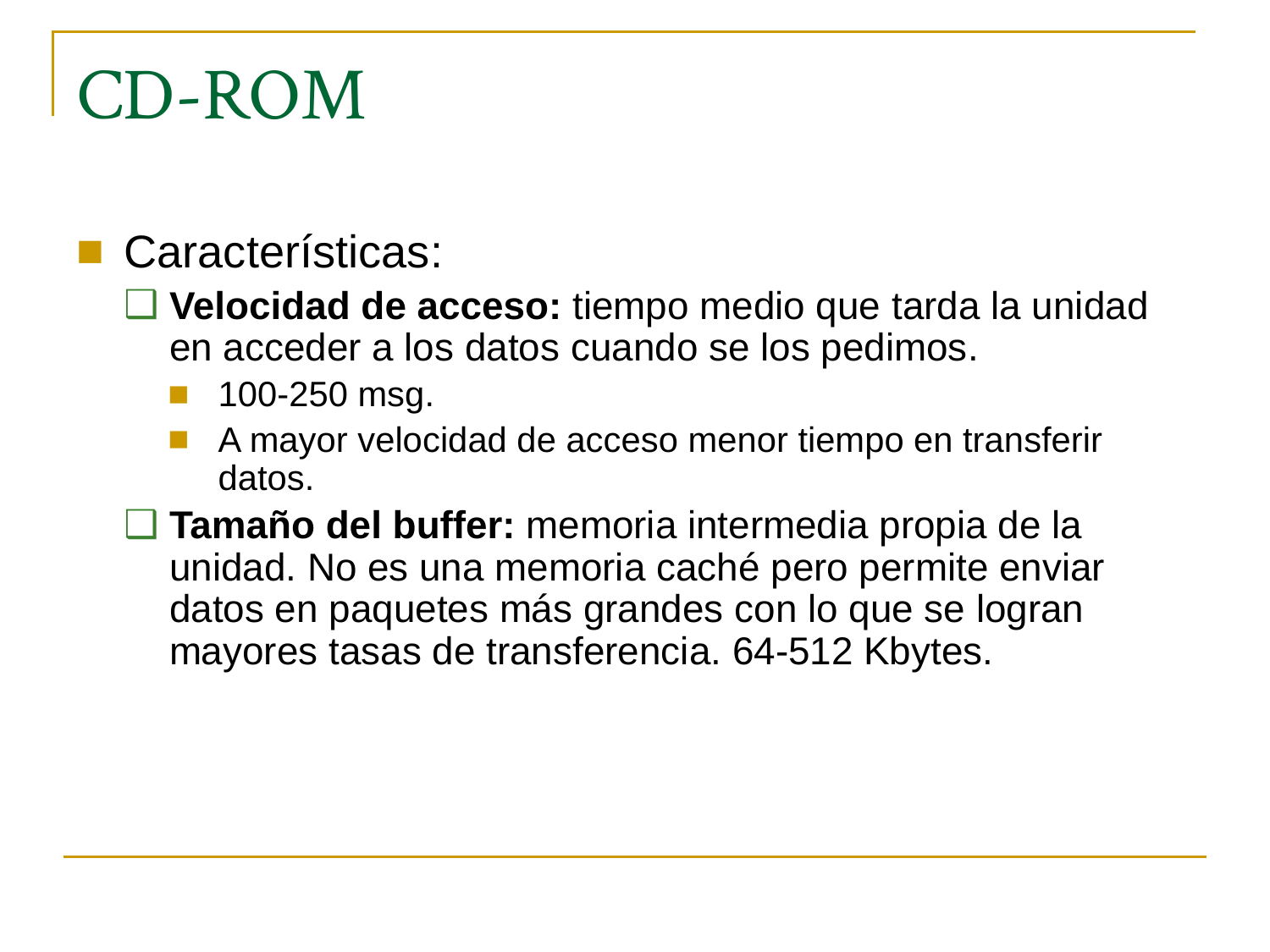

# CD-ROM
Características:
Velocidad de acceso: tiempo medio que tarda la unidad en acceder a los datos cuando se los pedimos.
100-250 msg.
A mayor velocidad de acceso menor tiempo en transferir datos.
Tamaño del buffer: memoria intermedia propia de la unidad. No es una memoria caché pero permite enviar datos en paquetes más grandes con lo que se logran mayores tasas de transferencia. 64-512 Kbytes.